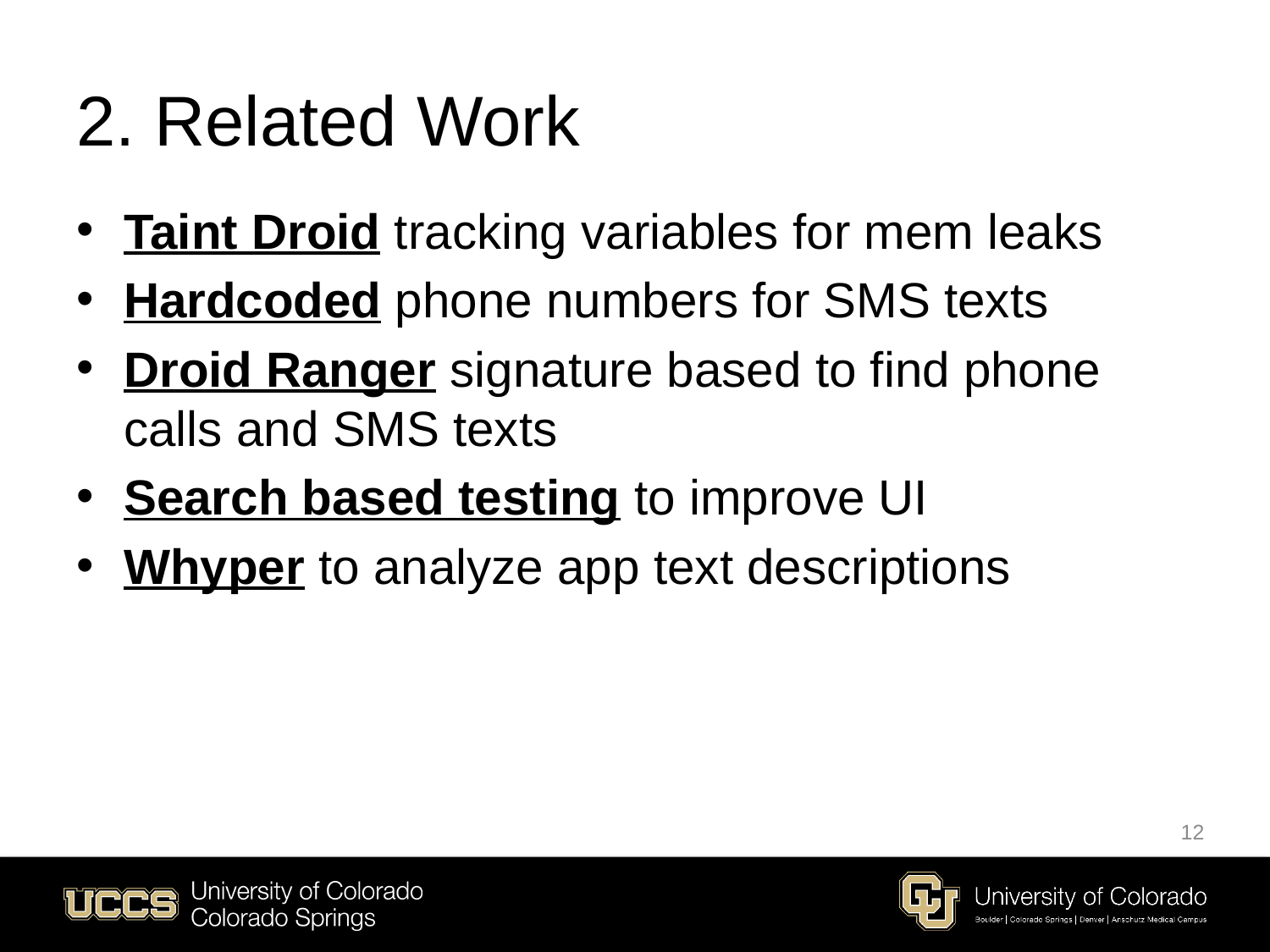

# 2. Related Work
Taint Droid tracking variables for mem leaks
Hardcoded phone numbers for SMS texts
Droid Ranger signature based to find phone calls and SMS texts
Search based testing to improve UI
Whyper to analyze app text descriptions
12